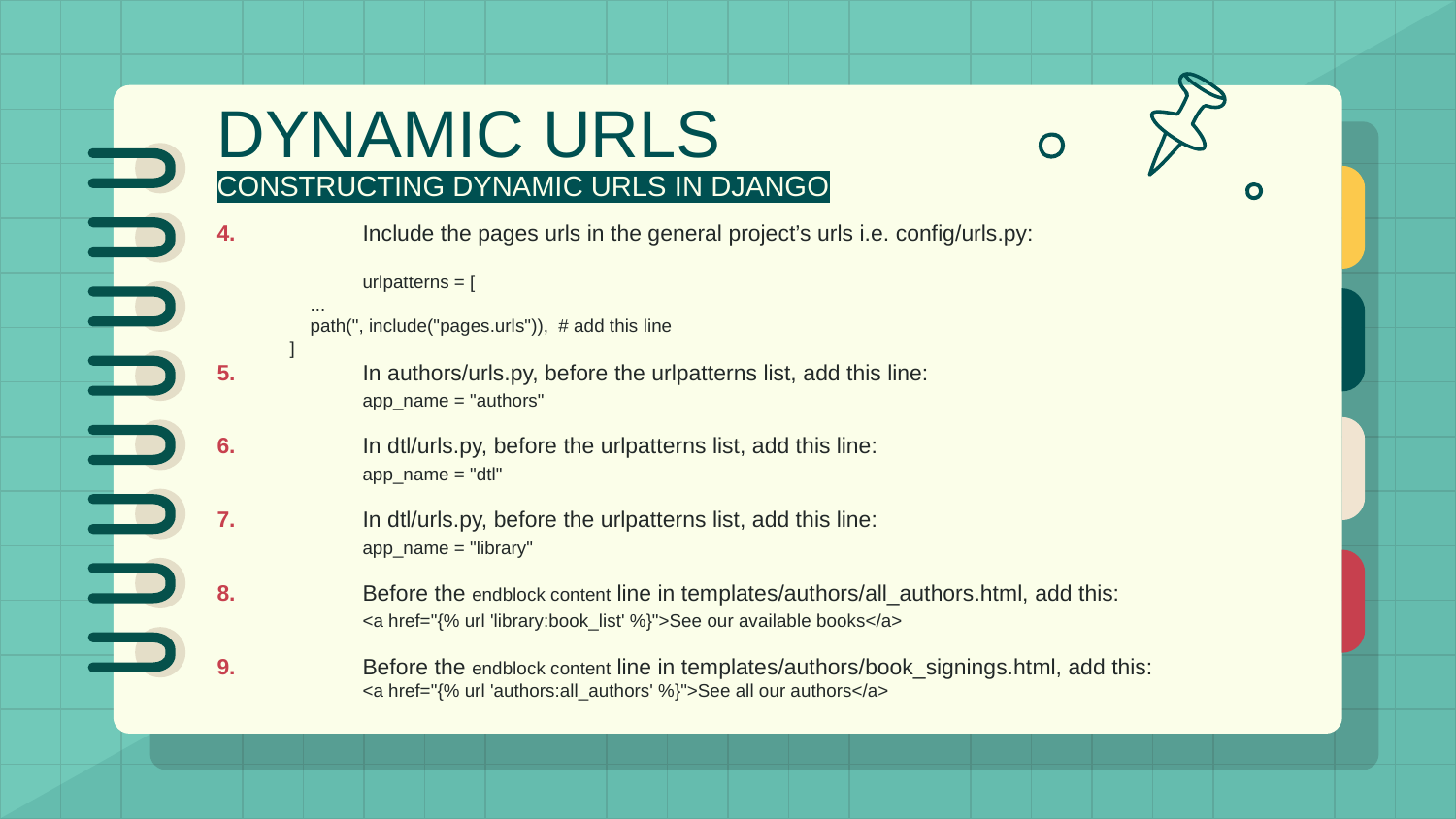

# DYNAMIC URLS

CONSTRUCTING DYNAMIC URLS IN DJANGO

4.	Include the pages urls in the general project’s urls i.e. config/urls.py:
	urlpatterns = [
    ...
    path('', include("pages.urls")),  # add this line
]
5.	In authors/urls.py, before the urlpatterns list, add this line:
	app_name = "authors"
6.	In dtl/urls.py, before the urlpatterns list, add this line:
	app_name = "dtl"
7.	In dtl/urls.py, before the urlpatterns list, add this line:
	app_name = "library"
8.	Before the endblock content line in templates/authors/all_authors.html, add this:
	<a href="{% url 'library:book_list' %}">See our available books</a>
9.	Before the endblock content line in templates/authors/book_signings.html, add this:
	<a href="{% url 'authors:all_authors' %}">See all our authors</a>